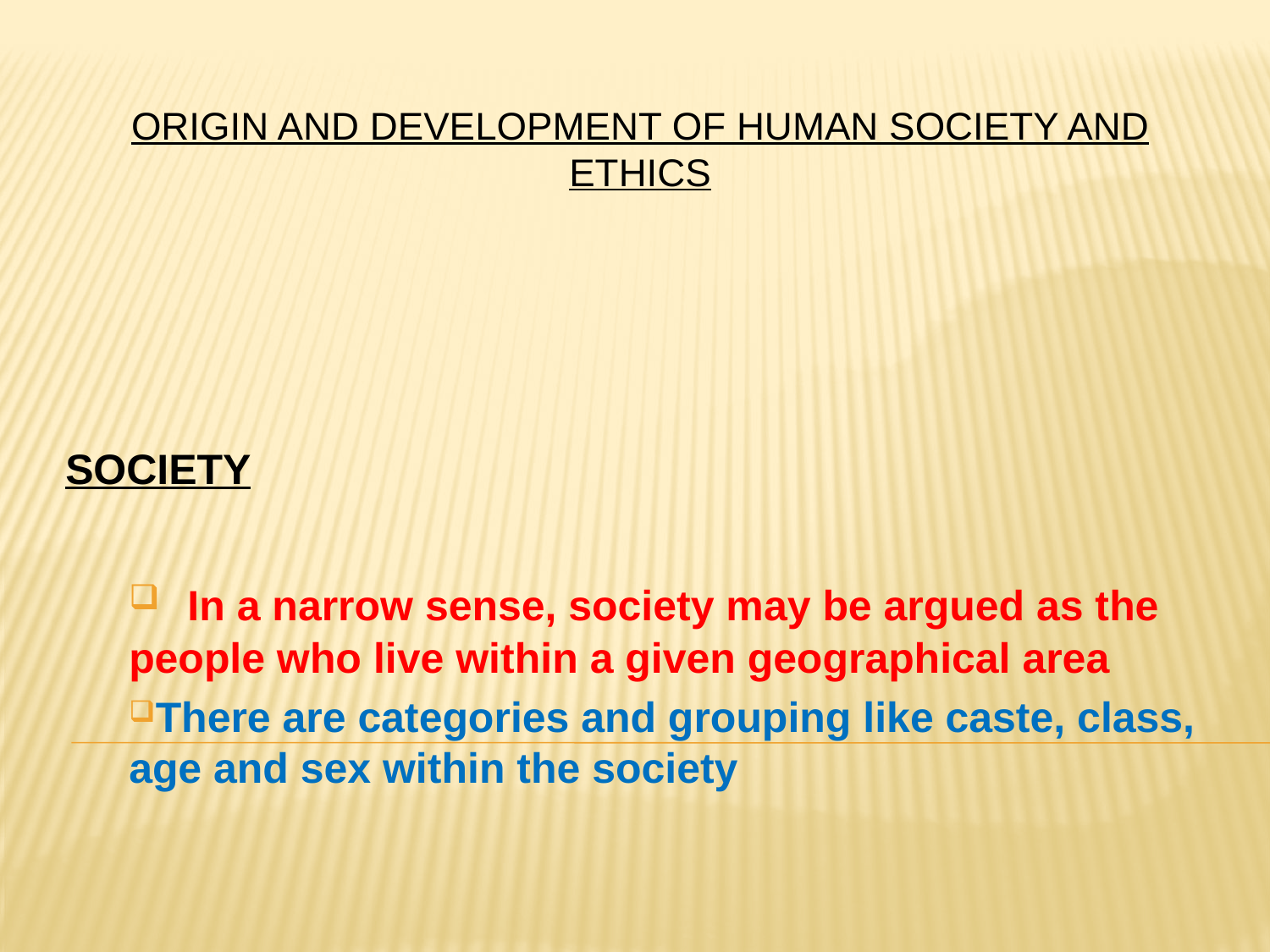

# ORIGIN AND DEVELOPMENT OF HUMAN SOCIETY AND ETHICS

SOCIETY

  In a narrow sense, society may be argued as the people who live within a given geographical area
There are categories and grouping like caste, class, age and sex within the society